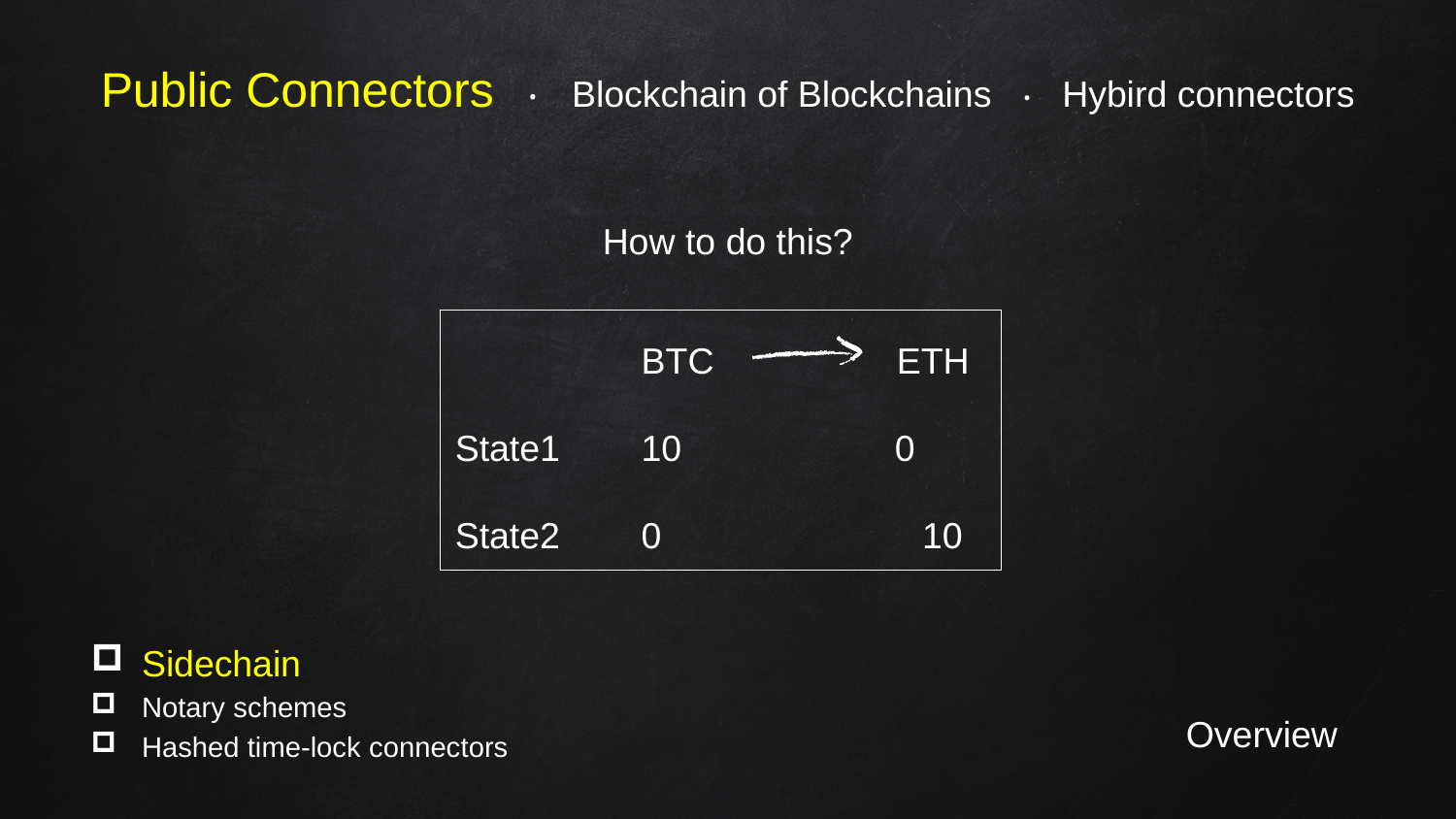

# Public Connectors   ‧   Blockchain of Blockchains   ‧   Hybird connectors
How to do this?
	    BTC                  ETH

State1        10                     0

State2        0             	   10

Sidechain
Notary schemes
Hashed time-lock connectors
Overview
4